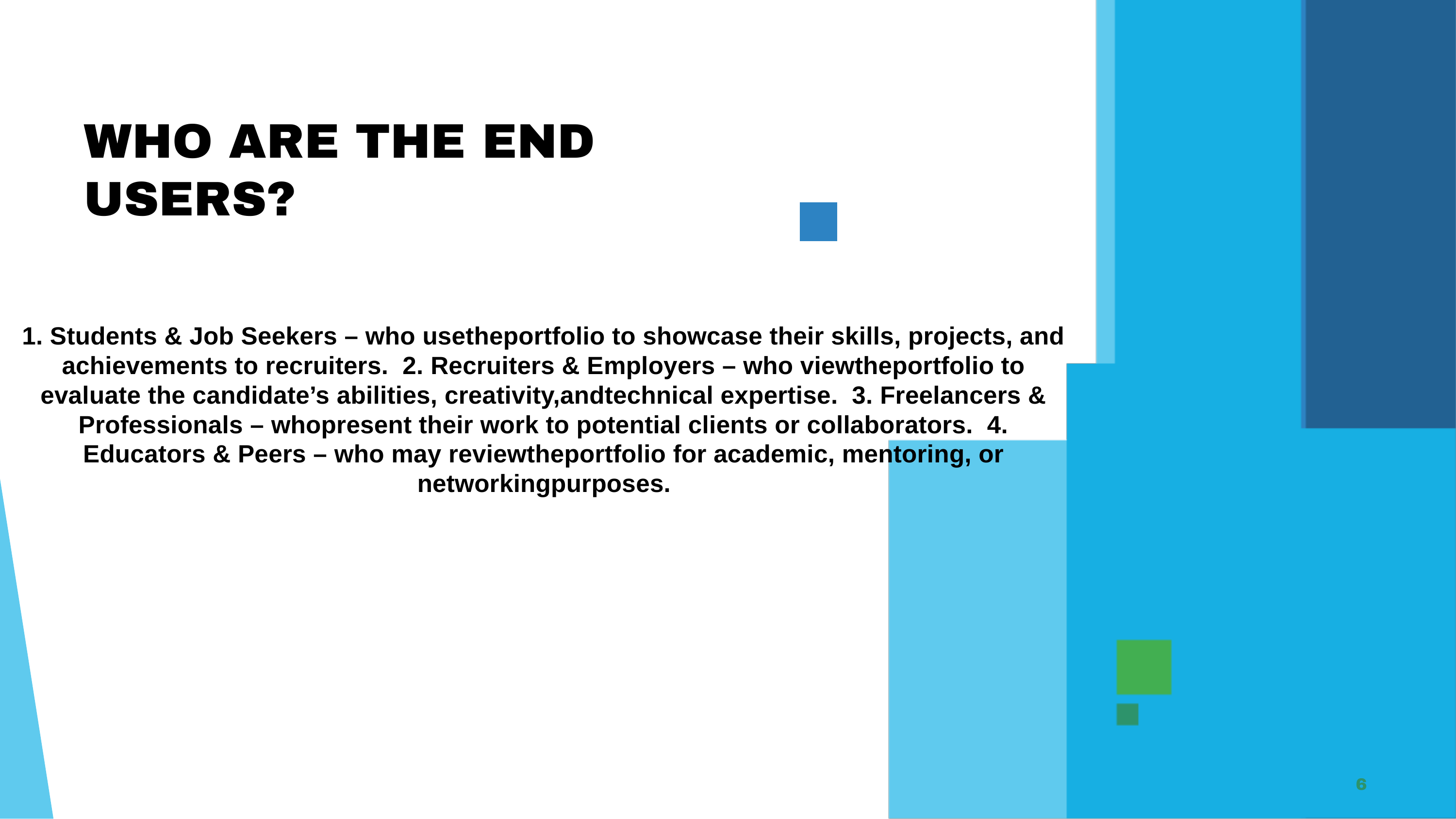

WHO ARE THE END USERS?

1. Students & Job Seekers – who usetheportfolio to showcase their skills, projects, and achievements to recruiters.  2. Recruiters & Employers – who viewtheportfolio to evaluate the candidate’s abilities, creativity,andtechnical expertise.  3. Freelancers & Professionals – whopresent their work to potential clients or collaborators.  4. Educators & Peers – who may reviewtheportfolio for academic, mentoring, or networkingpurposes.

6